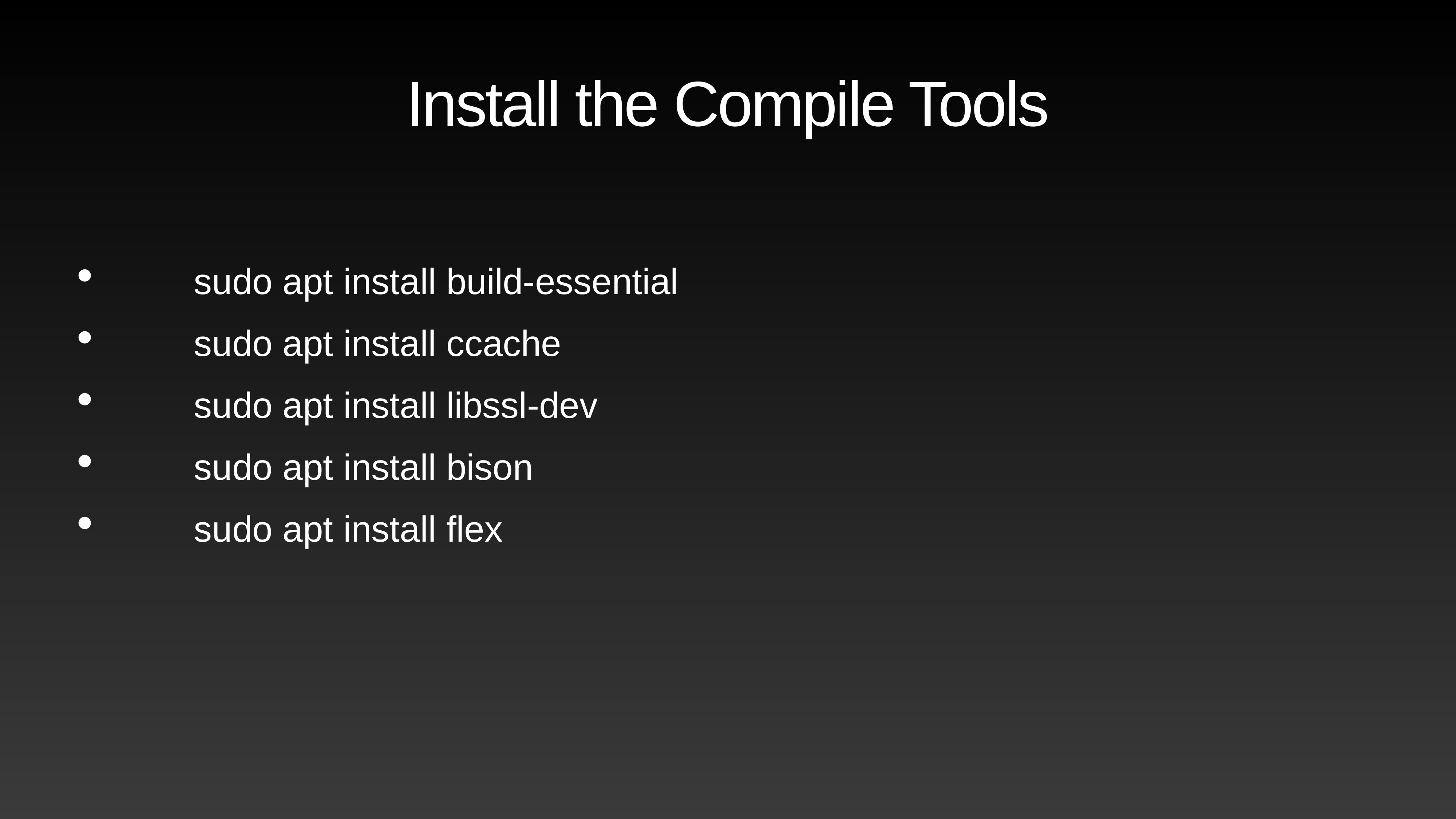

# Install the Compile Tools
sudo apt install build-essential
sudo apt install ccache
sudo apt install libssl-dev
sudo apt install bison
sudo apt install flex